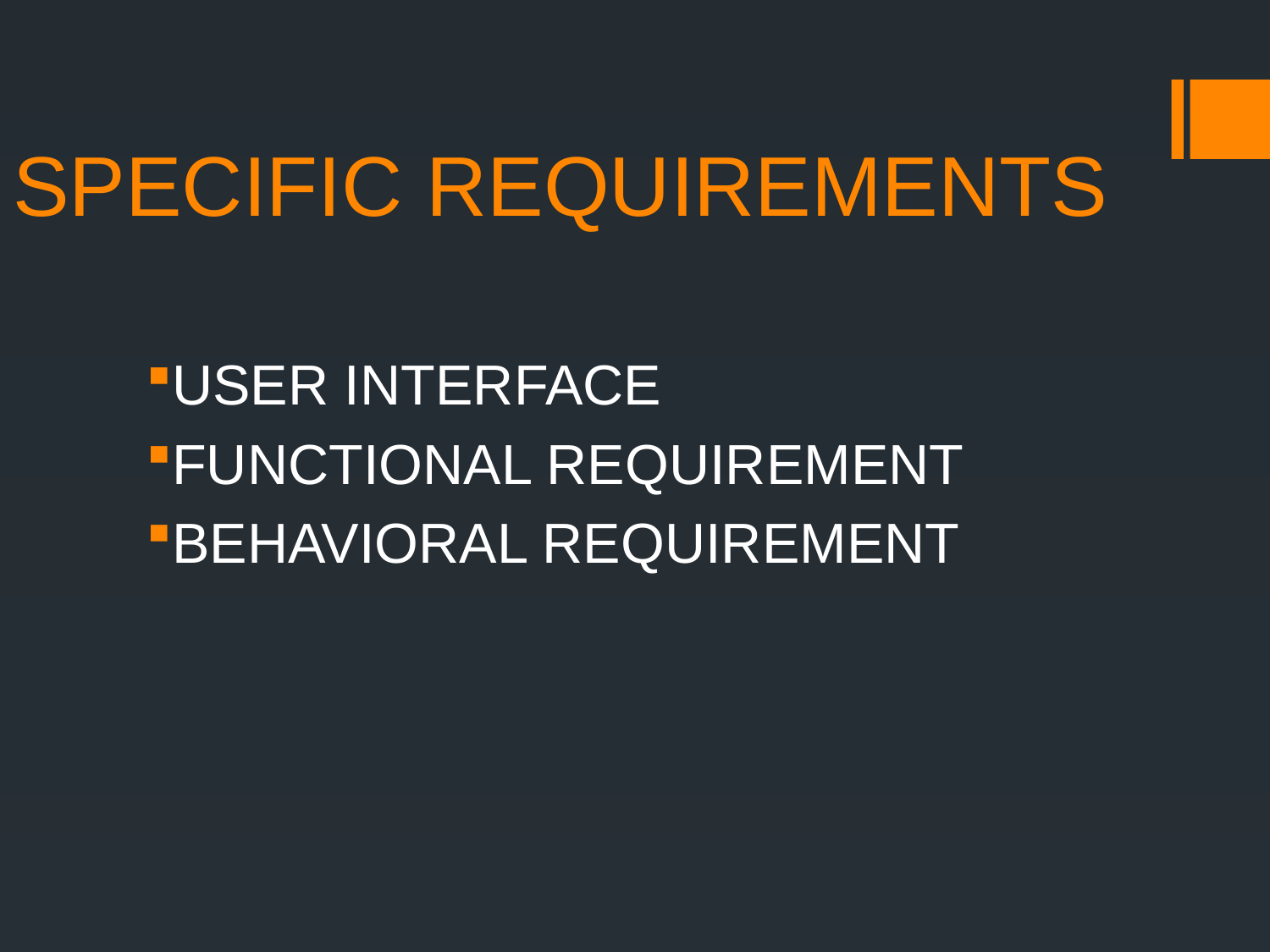

# SPECIFIC REQUIREMENTS
USER INTERFACE
FUNCTIONAL REQUIREMENT
BEHAVIORAL REQUIREMENT